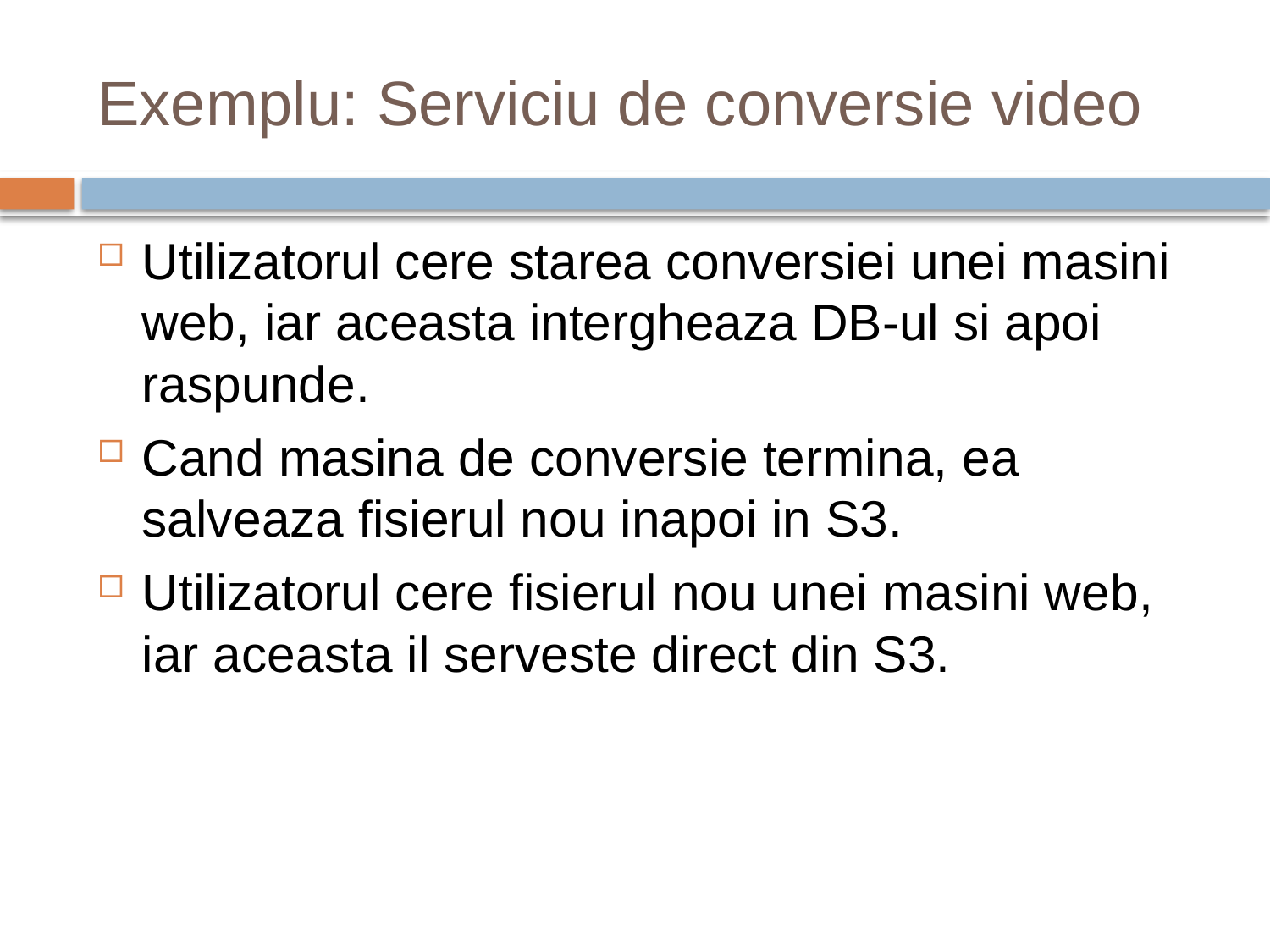

# Exemplu: Serviciu de conversie video
Utilizatorul cere starea conversiei unei masini web, iar aceasta intergheaza DB-ul si apoi raspunde.
Cand masina de conversie termina, ea salveaza fisierul nou inapoi in S3.
Utilizatorul cere fisierul nou unei masini web, iar aceasta il serveste direct din S3.